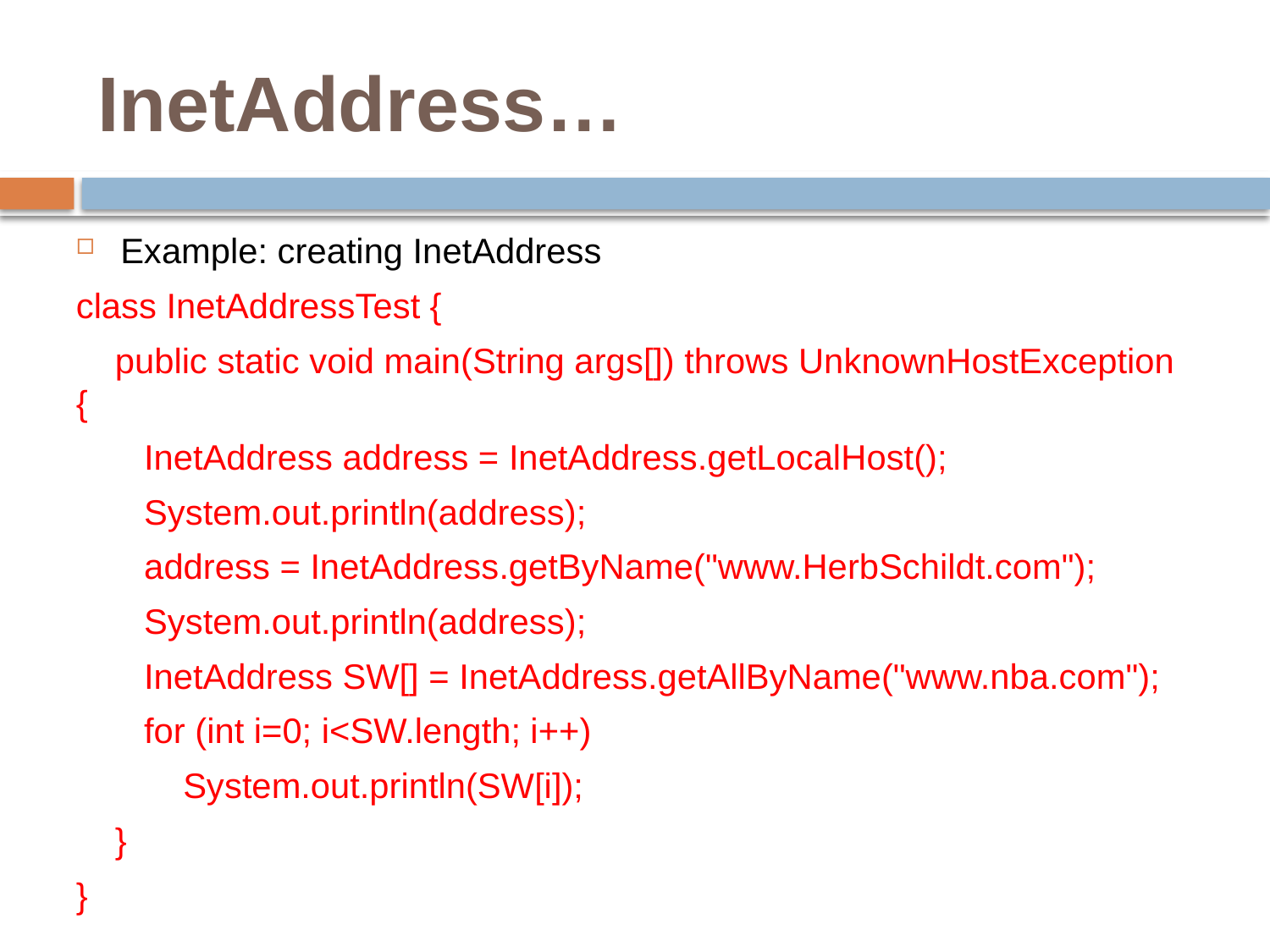

# InetAddress…
Example: creating InetAddress
class InetAddressTest {
    public static void main(String args[]) throws UnknownHostException {
       InetAddress address = InetAddress.getLocalHost();
       System.out.println(address);
       address = InetAddress.getByName("www.HerbSchildt.com");
       System.out.println(address);
       InetAddress SW[] = InetAddress.getAllByName("www.nba.com");
       for (int i=0; i<SW.length; i++)
           System.out.println(SW[i]);
    }
}